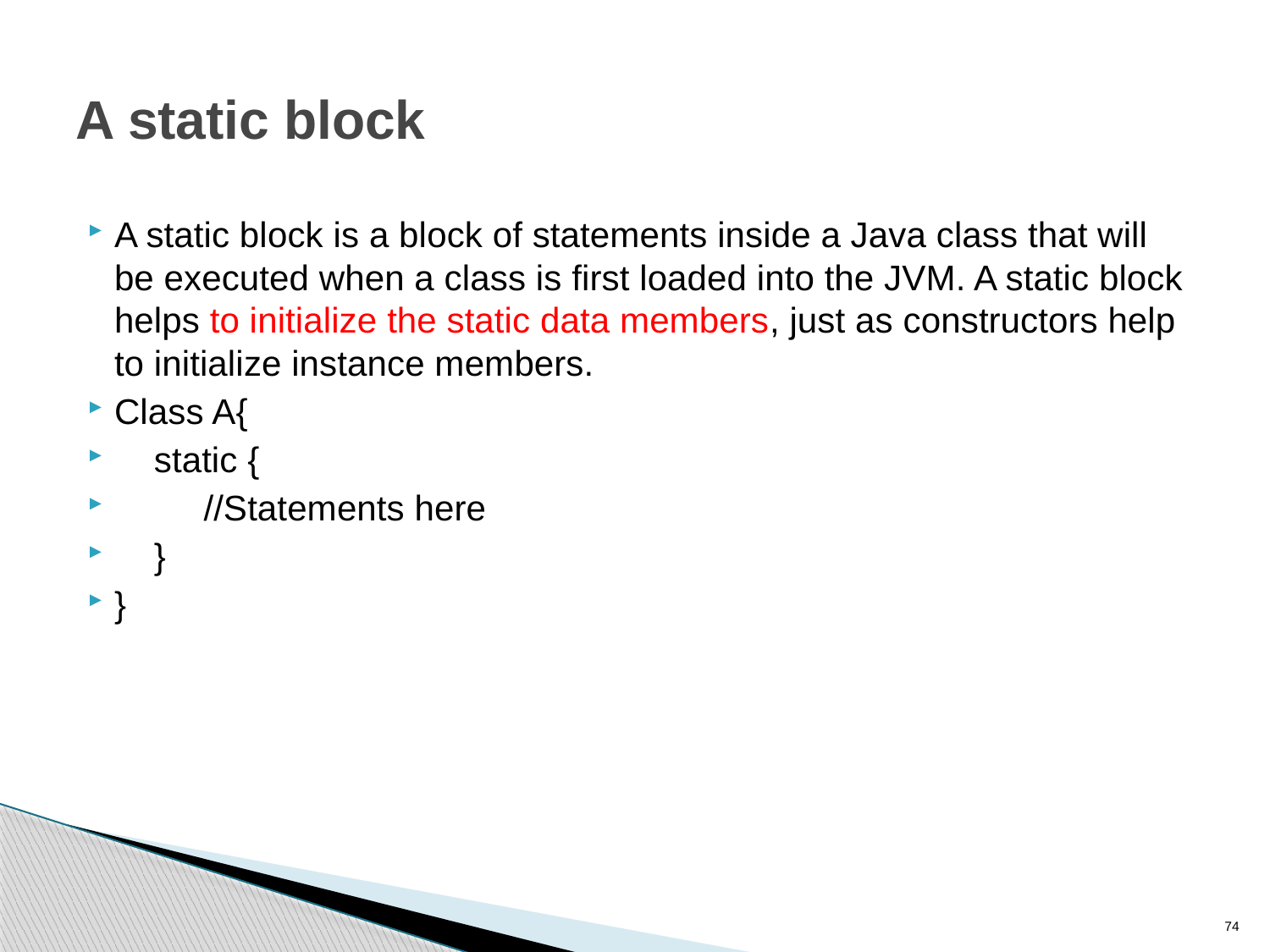

# A static block
A static block is a block of statements inside a Java class that will be executed when a class is first loaded into the JVM. A static block helps to initialize the static data members, just as constructors help to initialize instance members.
Class A{
    static {
         //Statements here
    }
}

74